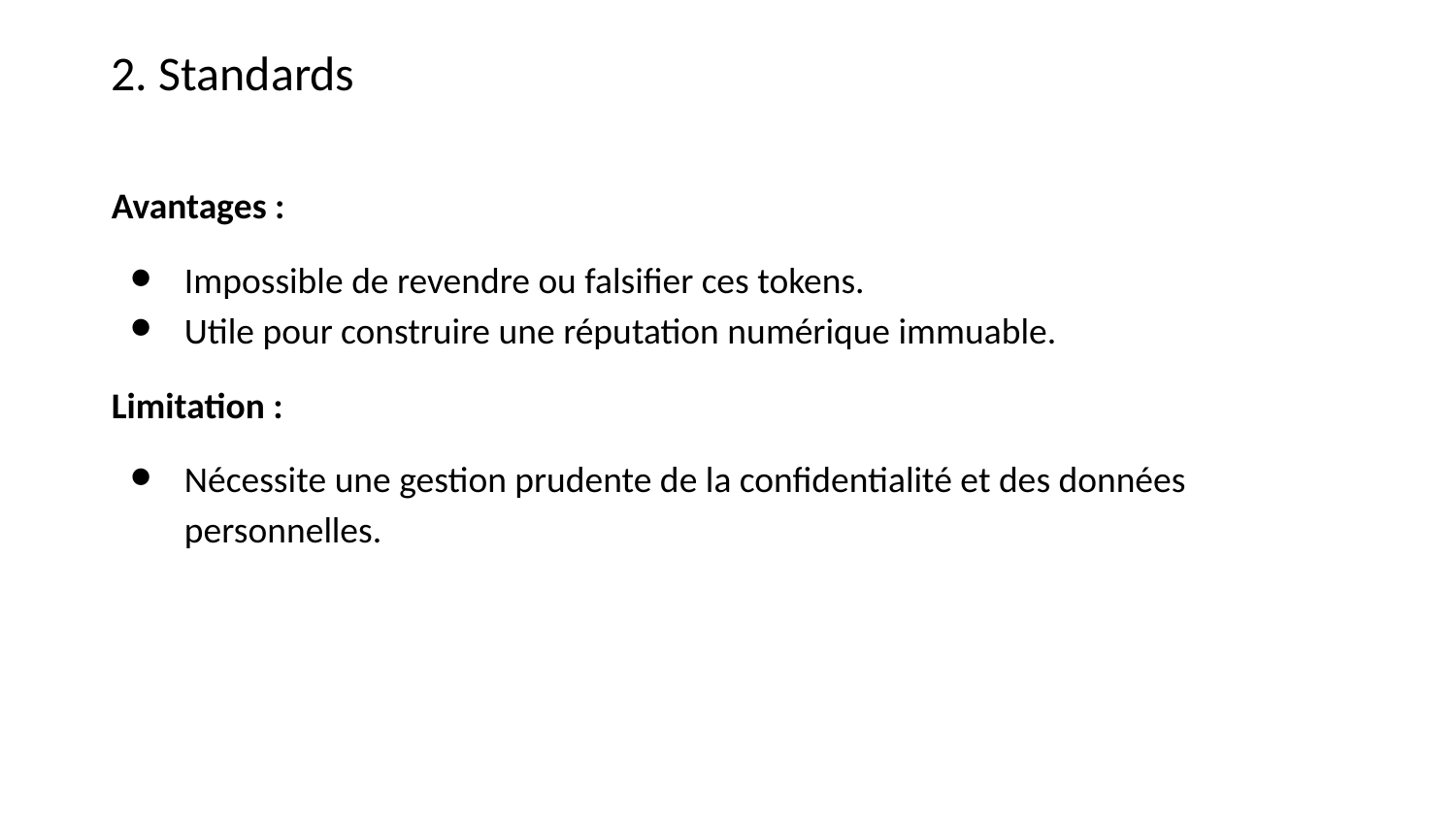

2. Standards
Avantages :
Impossible de revendre ou falsifier ces tokens.
Utile pour construire une réputation numérique immuable.
Limitation :
Nécessite une gestion prudente de la confidentialité et des données personnelles.